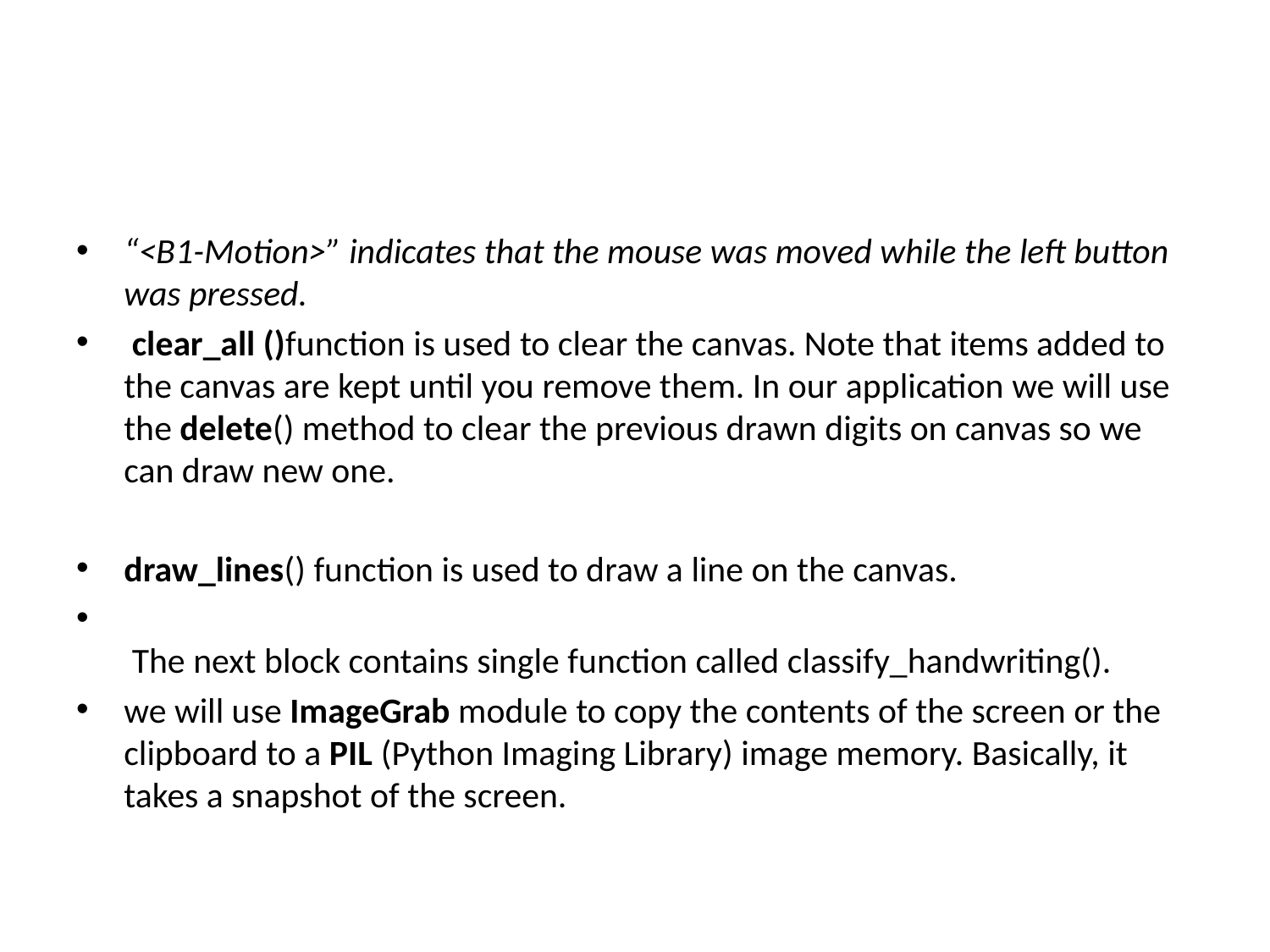

#
“<B1-Motion>” indicates that the mouse was moved while the left button was pressed.
 clear_all ()function is used to clear the canvas. Note that items added to the canvas are kept until you remove them. In our application we will use the delete() method to clear the previous drawn digits on canvas so we can draw new one.

draw_lines() function is used to draw a line on the canvas.
 The next block contains single function called classify_handwriting().
we will use ImageGrab module to copy the contents of the screen or the clipboard to a PIL (Python Imaging Library) image memory. Basically, it takes a snapshot of the screen.